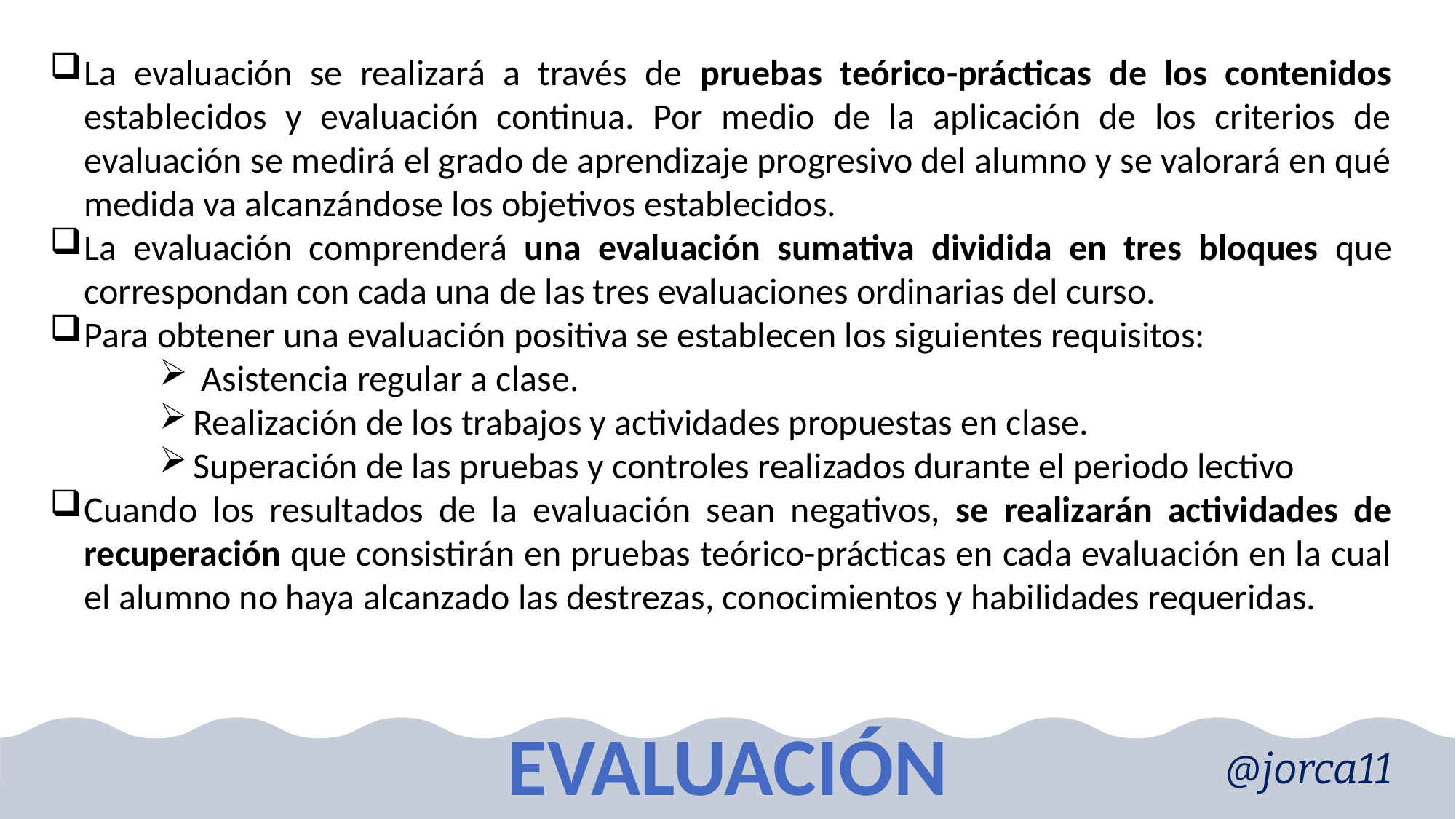

La evaluación se realizará a través de pruebas teórico-prácticas de los contenidos establecidos y evaluación continua. Por medio de la aplicación de los criterios de evaluación se medirá el grado de aprendizaje progresivo del alumno y se valorará en qué medida va alcanzándose los objetivos establecidos.
La evaluación comprenderá una evaluación sumativa dividida en tres bloques que correspondan con cada una de las tres evaluaciones ordinarias del curso.
Para obtener una evaluación positiva se establecen los siguientes requisitos:
 Asistencia regular a clase.
Realización de los trabajos y actividades propuestas en clase.
Superación de las pruebas y controles realizados durante el periodo lectivo
Cuando los resultados de la evaluación sean negativos, se realizarán actividades de recuperación que consistirán en pruebas teórico-prácticas en cada evaluación en la cual el alumno no haya alcanzado las destrezas, conocimientos y habilidades requeridas.

evaluación
@jorca11